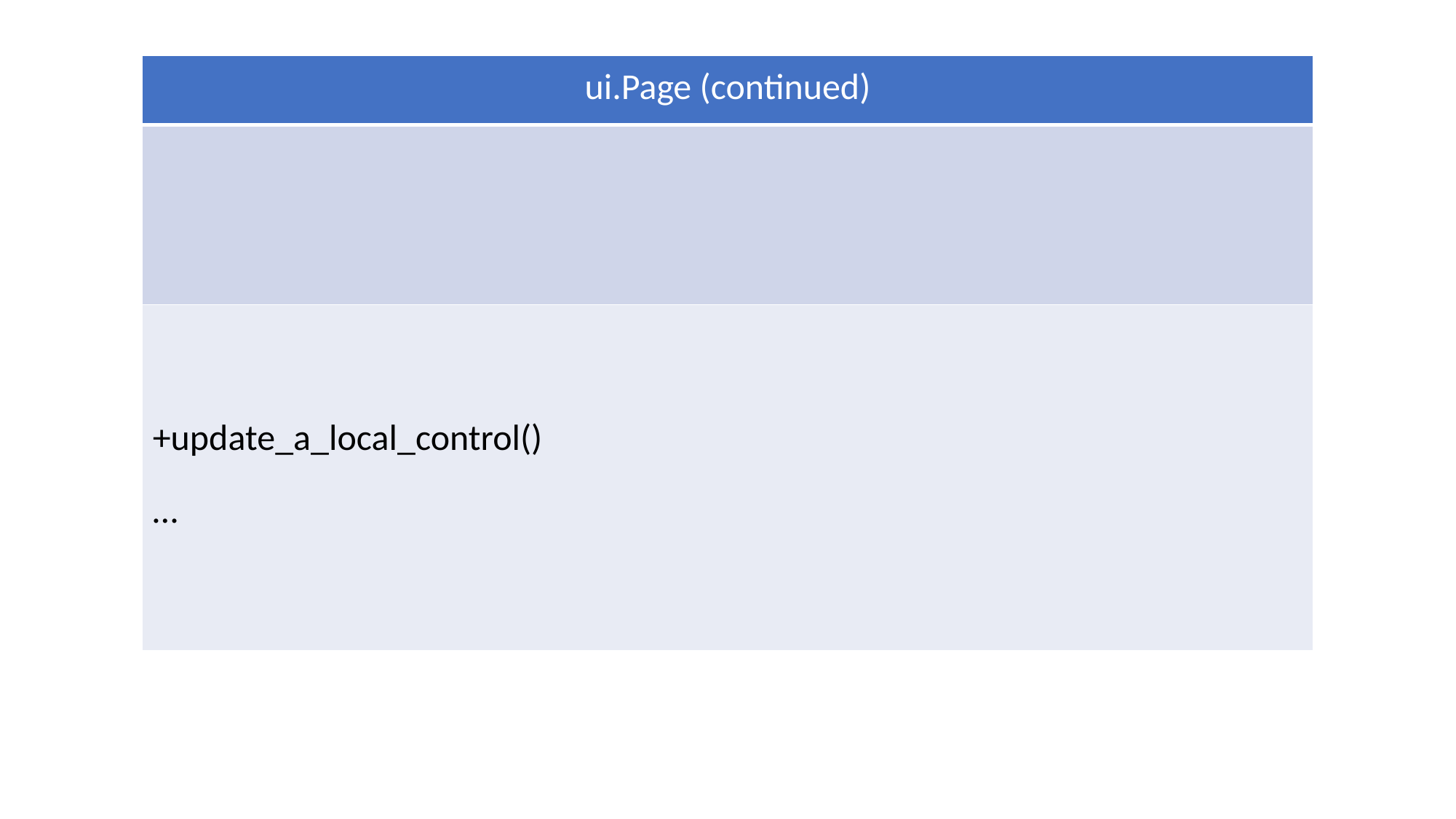

| ui.Page (continued) |
| --- |
|  |
| +update\_a\_local\_control() … |